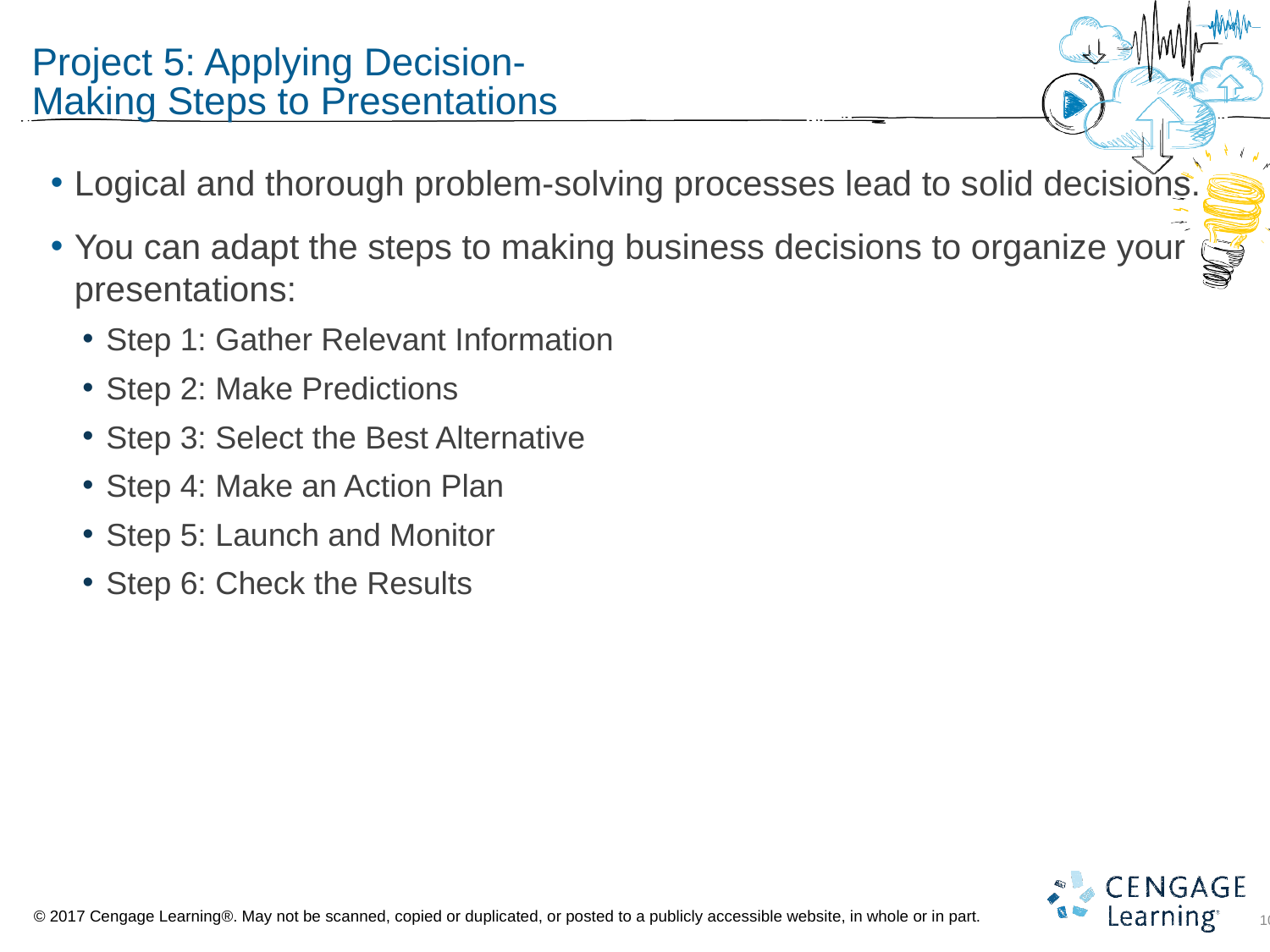

# Project 5: Applying Decision- Making Steps to Presentations
Logical and thorough problem-solving processes lead to solid decisions.
You can adapt the steps to making business decisions to organize your presentations:
Step 1: Gather Relevant Information
Step 2: Make Predictions
Step 3: Select the Best Alternative
Step 4: Make an Action Plan
Step 5: Launch and Monitor
Step 6: Check the Results